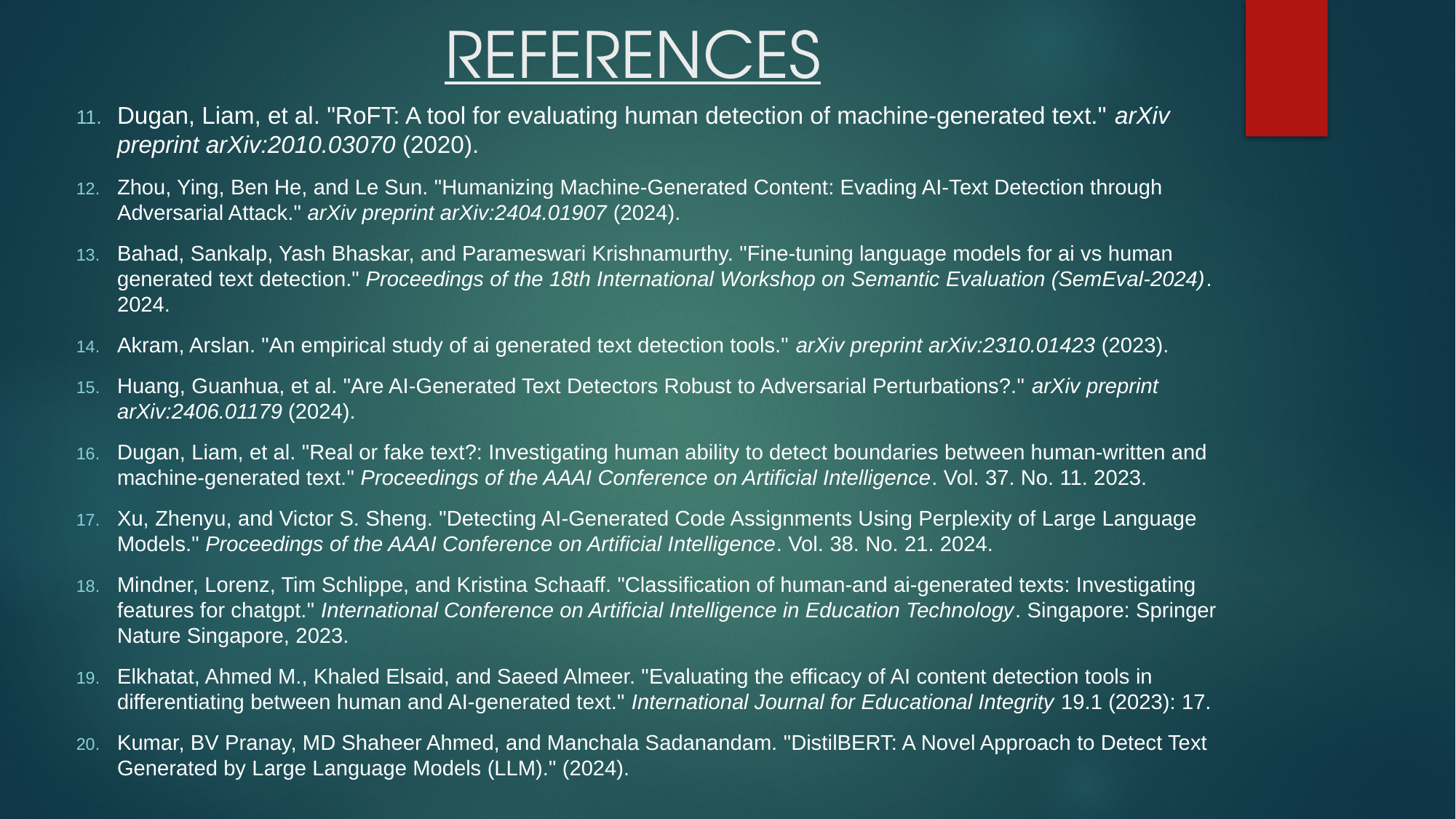

# REFERENCES
Dugan, Liam, et al. "RoFT: A tool for evaluating human detection of machine-generated text." arXiv preprint arXiv:2010.03070 (2020).
Zhou, Ying, Ben He, and Le Sun. "Humanizing Machine-Generated Content: Evading AI-Text Detection through Adversarial Attack." arXiv preprint arXiv:2404.01907 (2024).
Bahad, Sankalp, Yash Bhaskar, and Parameswari Krishnamurthy. "Fine-tuning language models for ai vs human generated text detection." Proceedings of the 18th International Workshop on Semantic Evaluation (SemEval-2024). 2024.
Akram, Arslan. "An empirical study of ai generated text detection tools." arXiv preprint arXiv:2310.01423 (2023).
Huang, Guanhua, et al. "Are AI-Generated Text Detectors Robust to Adversarial Perturbations?." arXiv preprint arXiv:2406.01179 (2024).
Dugan, Liam, et al. "Real or fake text?: Investigating human ability to detect boundaries between human-written and machine-generated text." Proceedings of the AAAI Conference on Artificial Intelligence. Vol. 37. No. 11. 2023.
Xu, Zhenyu, and Victor S. Sheng. "Detecting AI-Generated Code Assignments Using Perplexity of Large Language Models." Proceedings of the AAAI Conference on Artificial Intelligence. Vol. 38. No. 21. 2024.
Mindner, Lorenz, Tim Schlippe, and Kristina Schaaff. "Classification of human-and ai-generated texts: Investigating features for chatgpt." International Conference on Artificial Intelligence in Education Technology. Singapore: Springer Nature Singapore, 2023.
Elkhatat, Ahmed M., Khaled Elsaid, and Saeed Almeer. "Evaluating the efficacy of AI content detection tools in differentiating between human and AI-generated text." International Journal for Educational Integrity 19.1 (2023): 17.
Kumar, BV Pranay, MD Shaheer Ahmed, and Manchala Sadanandam. "DistilBERT: A Novel Approach to Detect Text Generated by Large Language Models (LLM)." (2024).